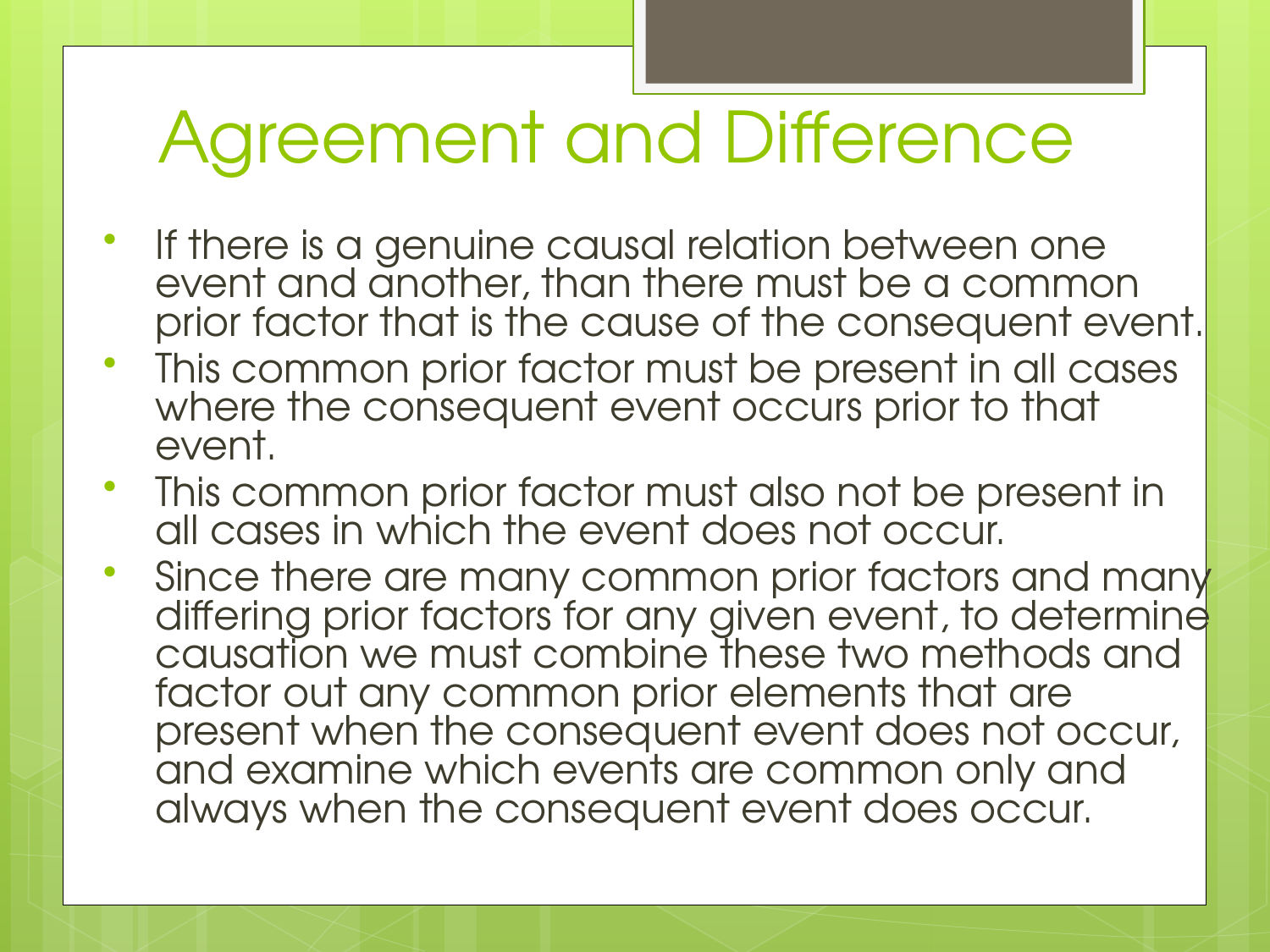

# Agreement and Difference
If there is a genuine causal relation between one event and another, than there must be a common prior factor that is the cause of the consequent event.
This common prior factor must be present in all cases where the consequent event occurs prior to that event.
This common prior factor must also not be present in all cases in which the event does not occur.
Since there are many common prior factors and many differing prior factors for any given event, to determine causation we must combine these two methods and factor out any common prior elements that are present when the consequent event does not occur, and examine which events are common only and always when the consequent event does occur.